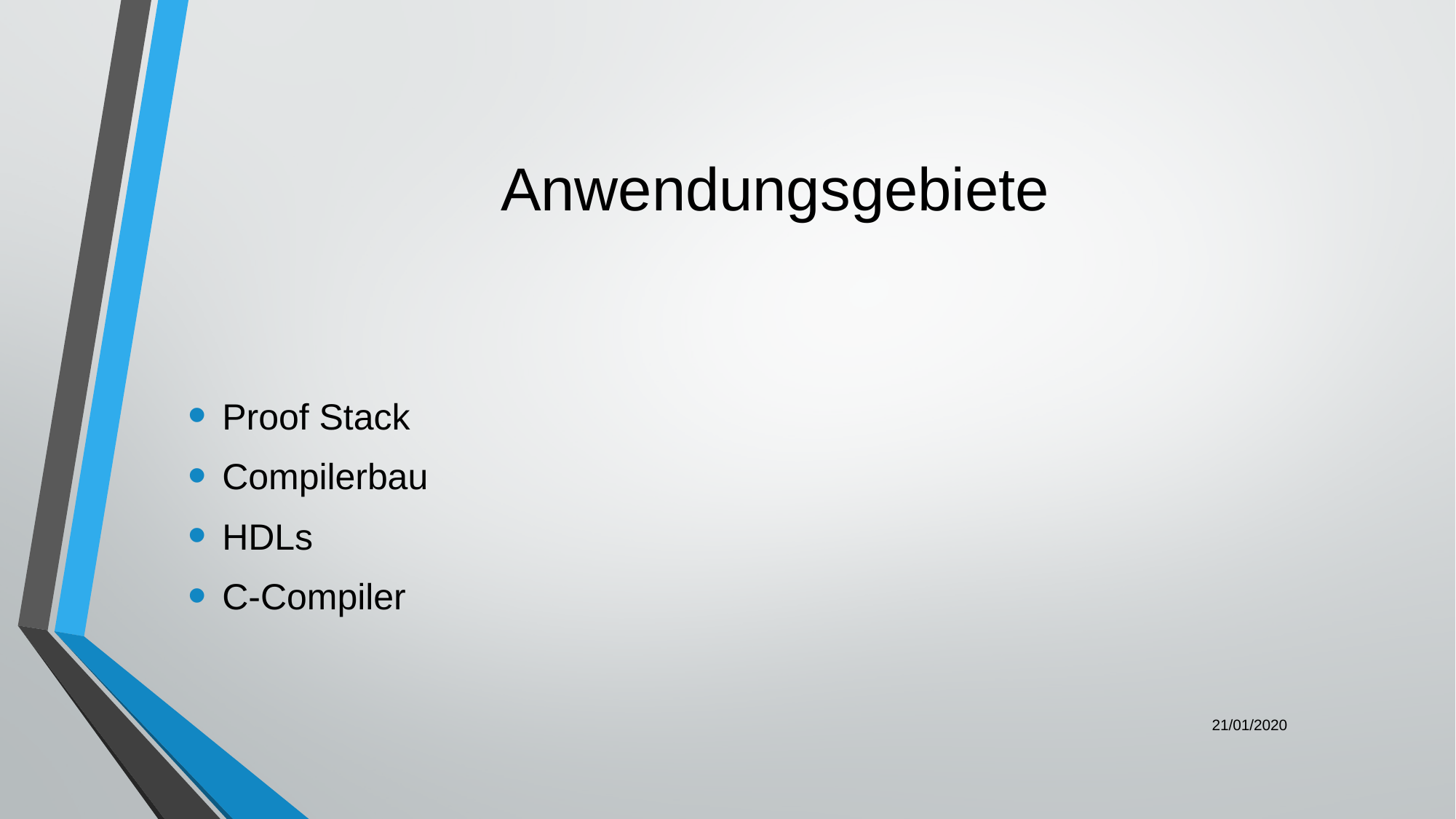

# Anwendungsgebiete
Proof Stack
Compilerbau
HDLs
C-Compiler
21/01/2020